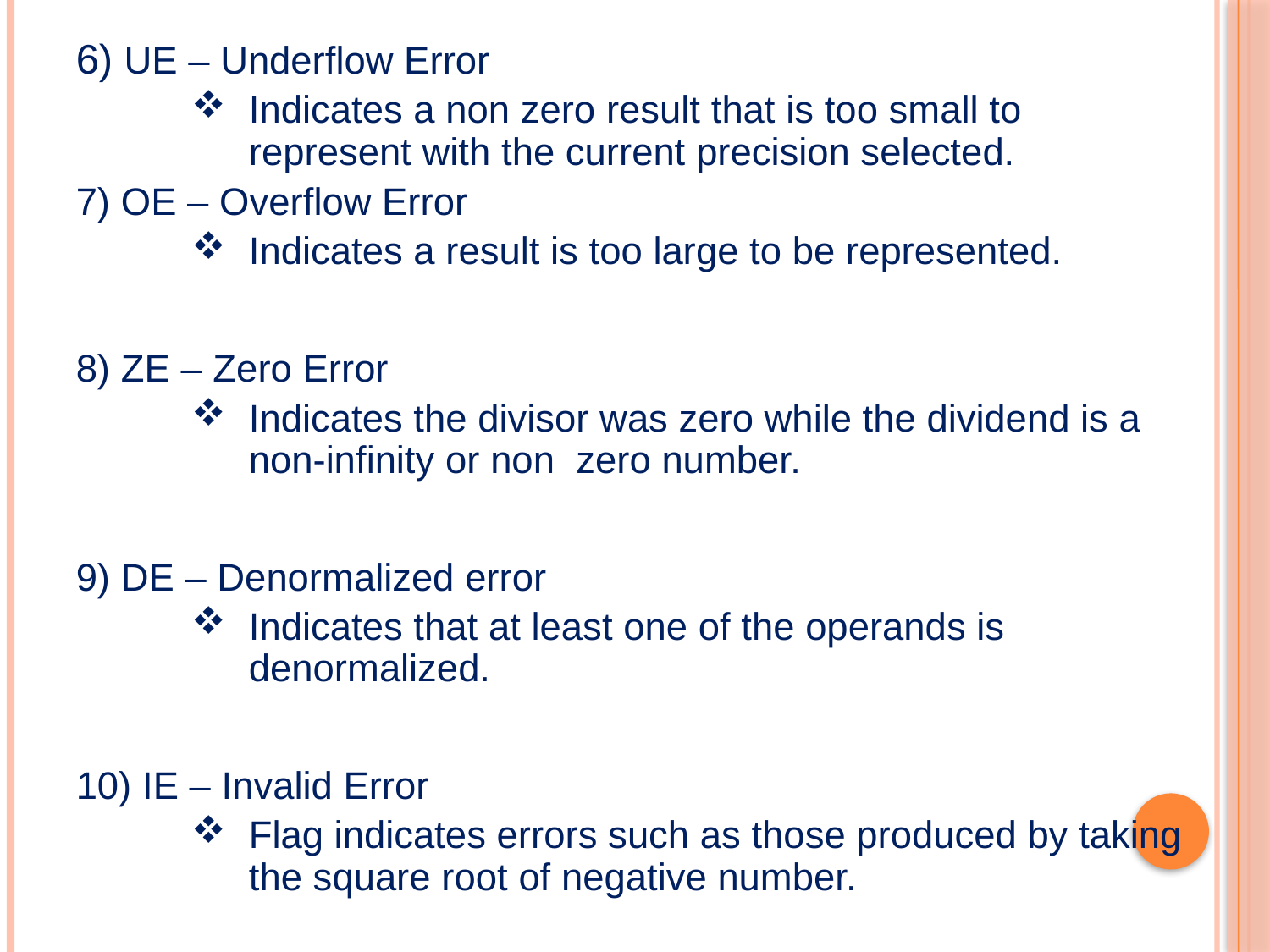

6) UE – Underflow Error
Indicates a non zero result that is too small to represent with the current precision selected.
7) OE – Overflow Error
Indicates a result is too large to be represented.

8) ZE – Zero Error
Indicates the divisor was zero while the dividend is a non-infinity or non  zero number.

9) DE – Denormalized error
Indicates that at least one of the operands is denormalized.

10) IE – Invalid Error
Flag indicates errors such as those produced by taking the square root of negative number.
37